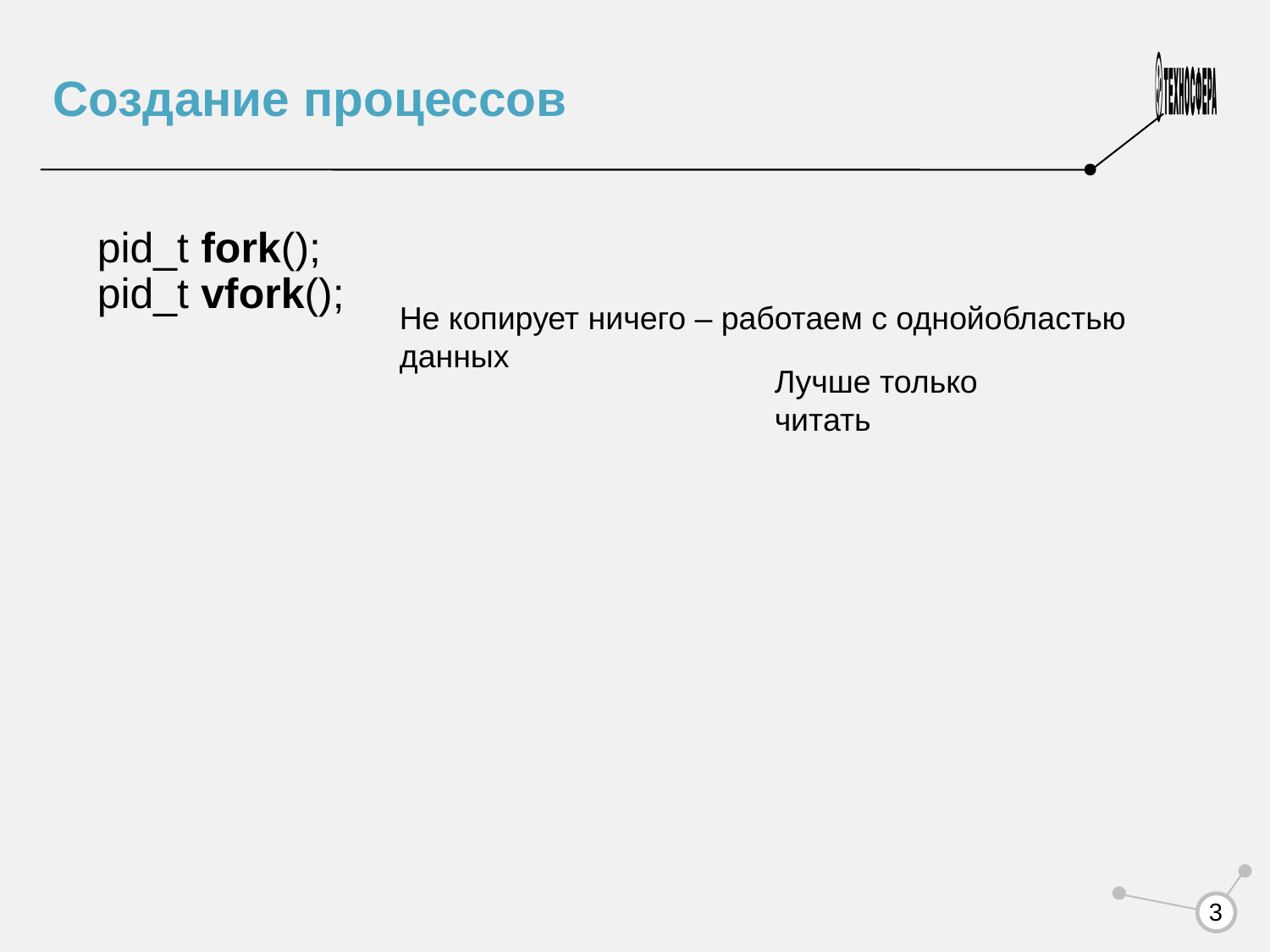

Создание процессов
pid_t fork();
pid_t vfork();

Не копирует ничего – работаем с однойобластью данных
Лучше только читать
3